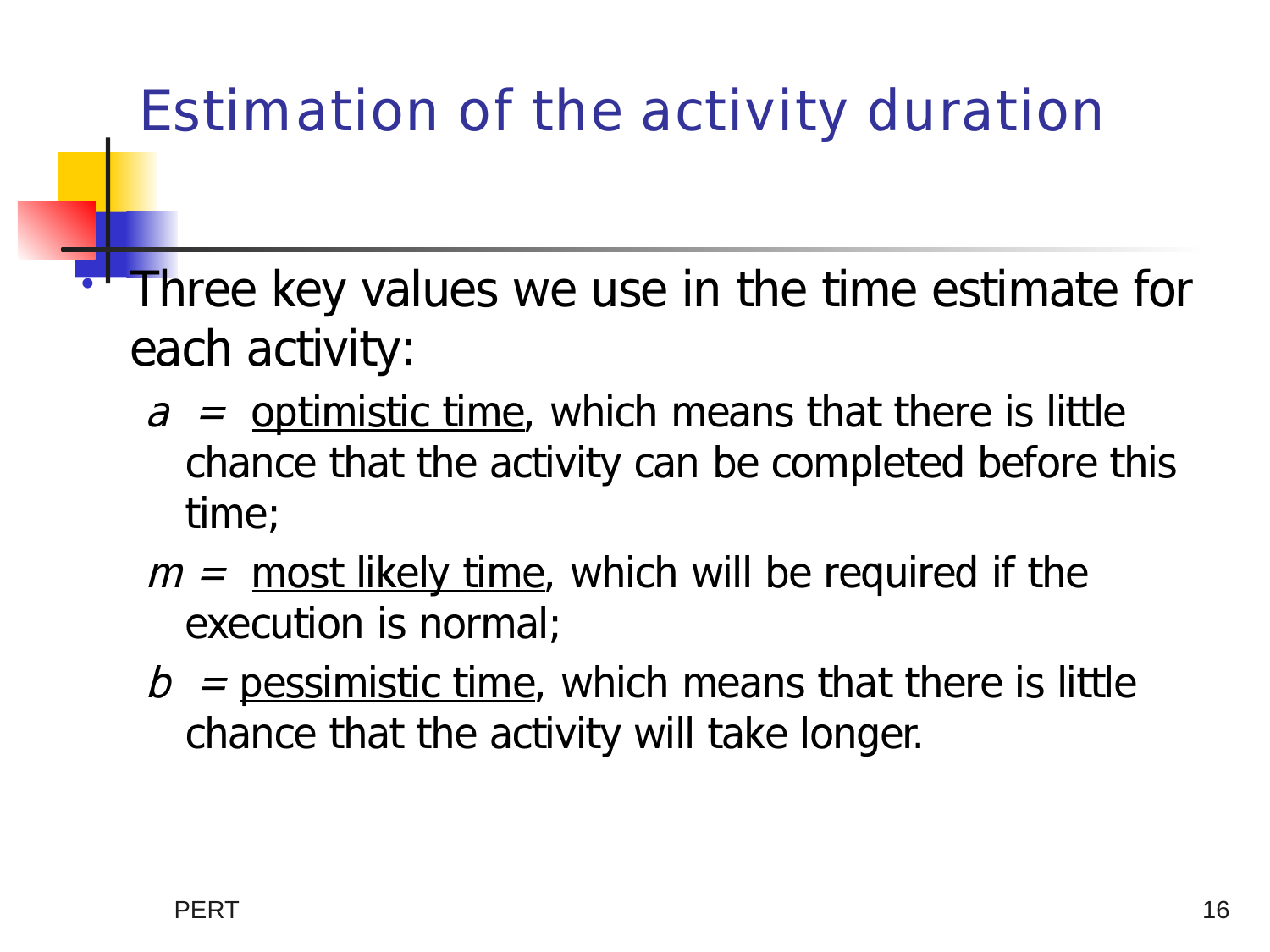

# Estimation of the activity duration
Three key values we use in the time estimate for each activity:
a  =  optimistic time, which means that there is little chance that the activity can be completed before this time;
m =  most likely time, which will be required if the execution is normal;
b  = pessimistic time, which means that there is little chance that the activity will take longer.
PERT
16